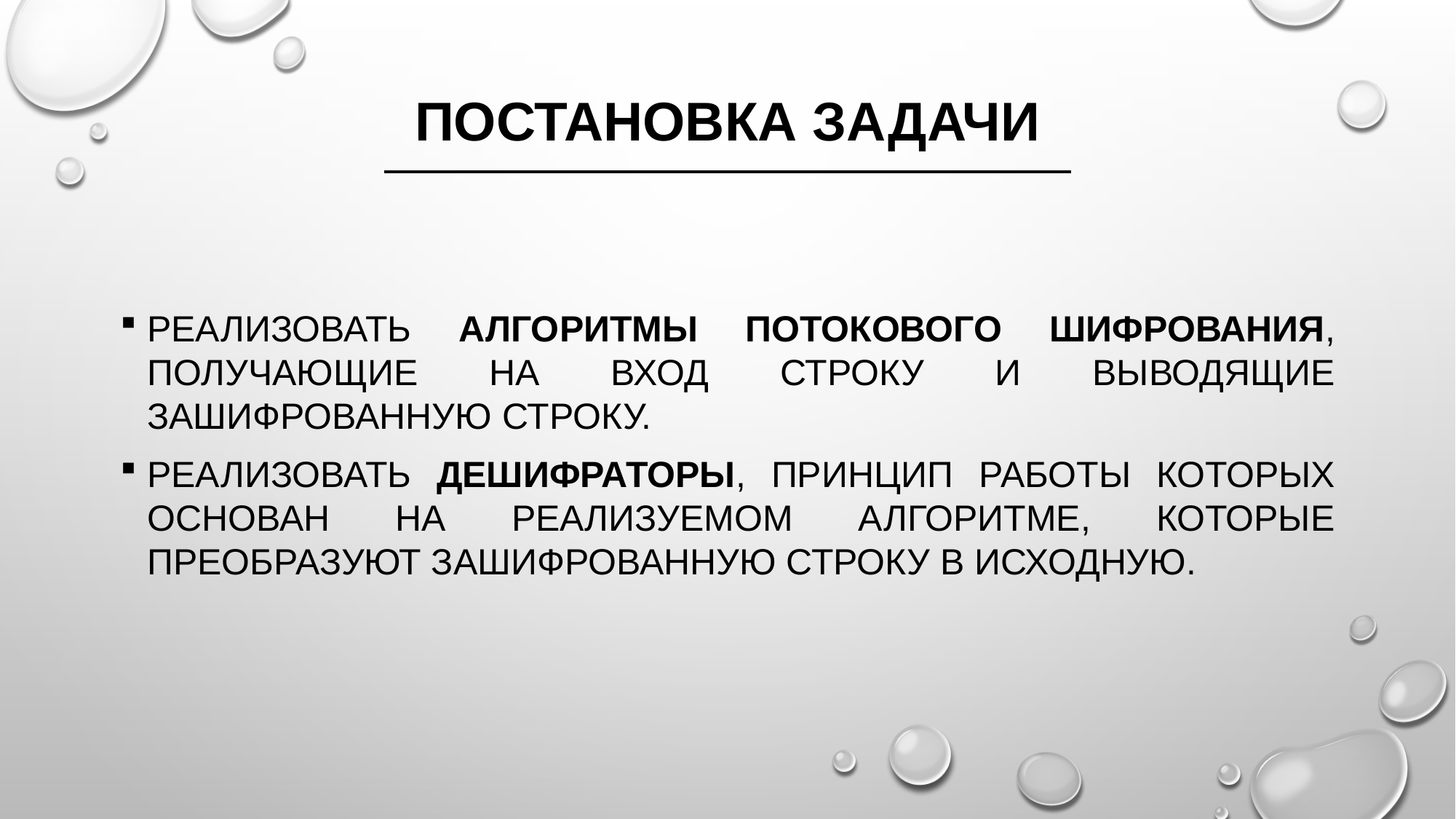

Постановка задачи
Реализовать алгоритмы потокового шифрования, получающие на вход строку и выводящие зашифрованную строку.
реализовать дешифраторы, принцип работы которых основан на реализуемом алгоритме, которые преобразуют зашифрованную строку в исходную.